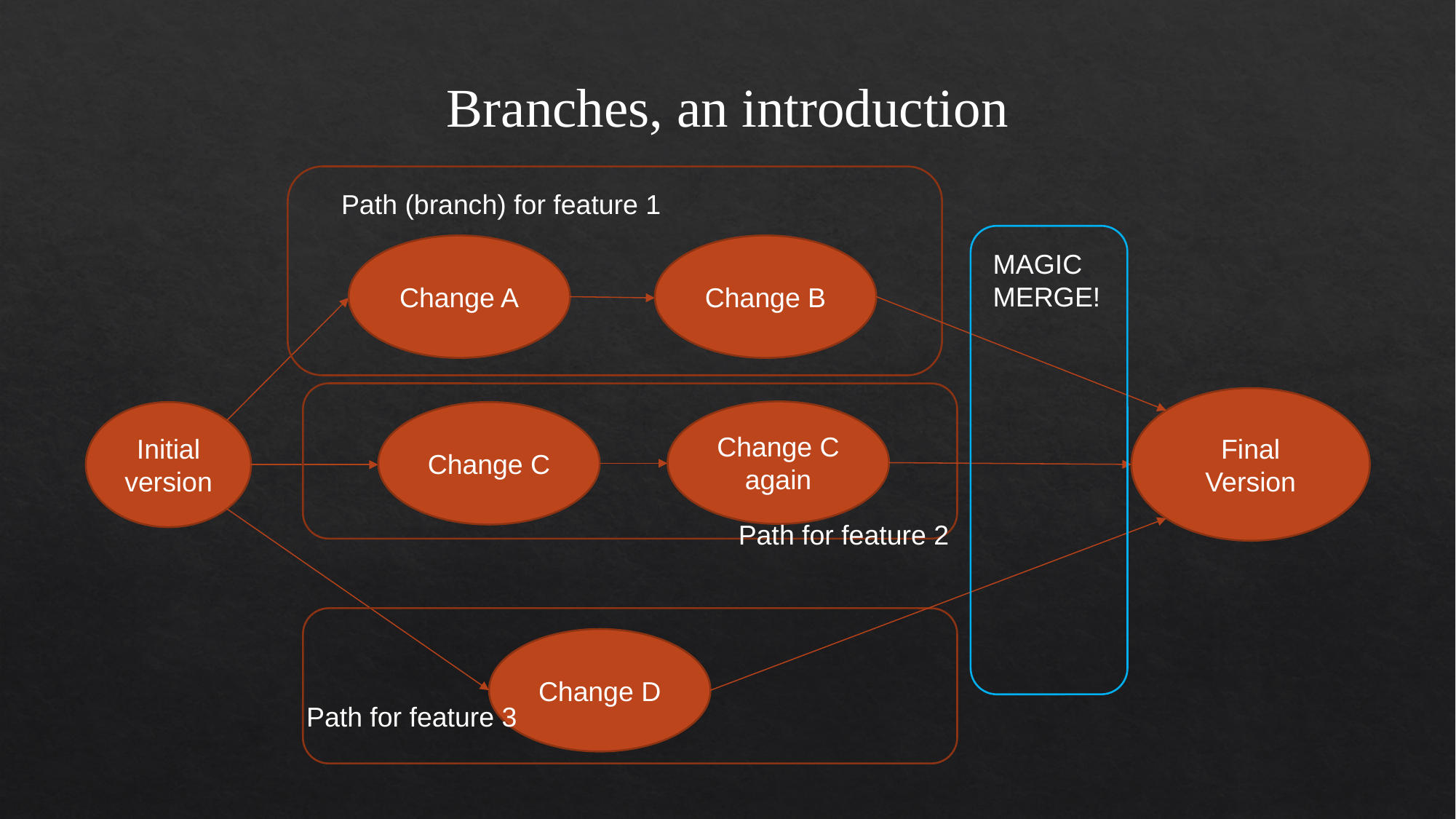

Branches, an introduction

Path (branch) for feature 1

Change A
Change B
MAGIC MERGE!

Final Version
Change C again
Initial version
Change C
Path for feature 2

Change D
Path for feature 3